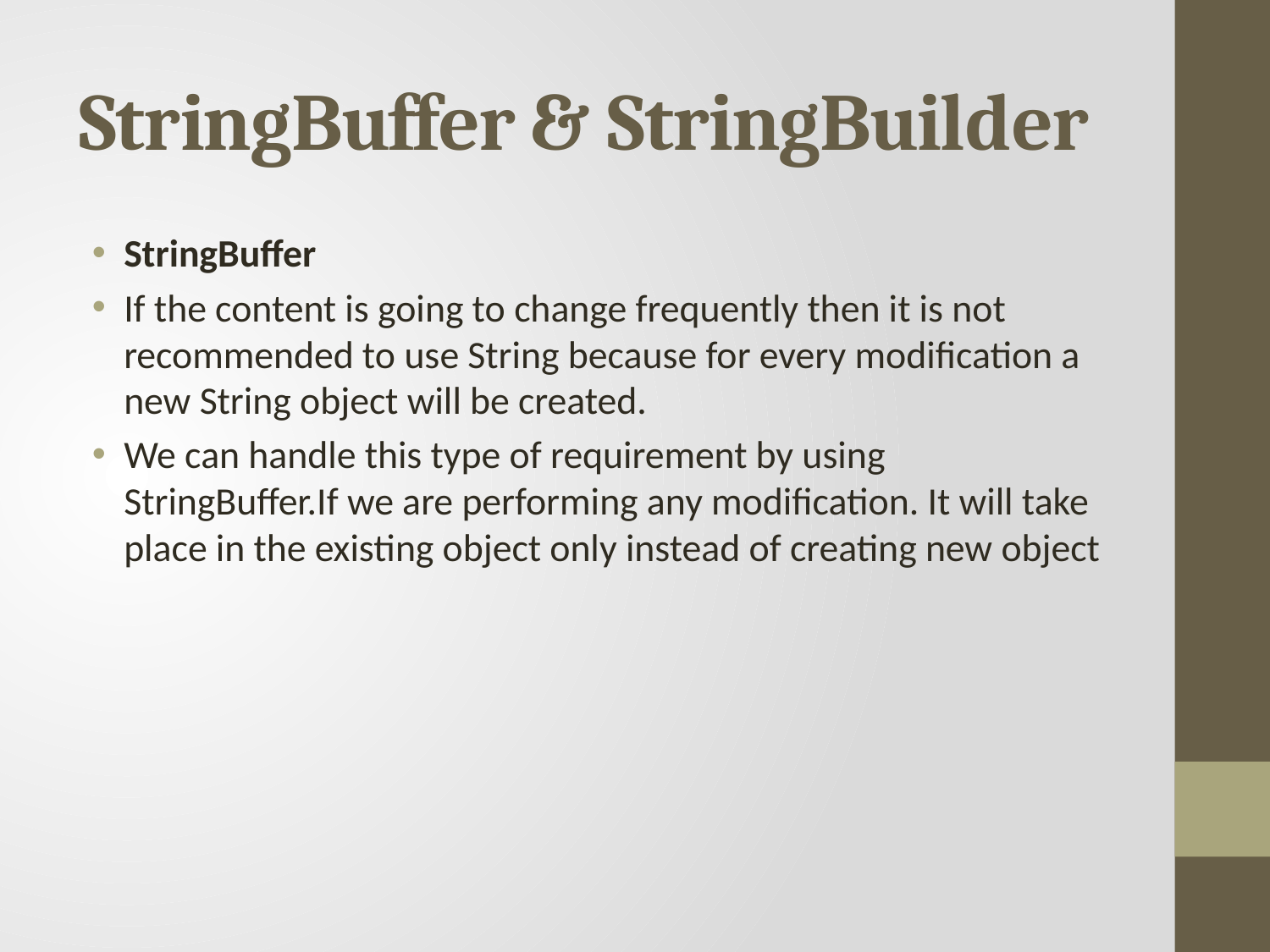

# StringBuffer & StringBuilder
StringBuffer
If the content is going to change frequently then it is not recommended to use String because for every modification a new String object will be created.
We can handle this type of requirement by using StringBuffer.If we are performing any modification. It will take place in the existing object only instead of creating new object